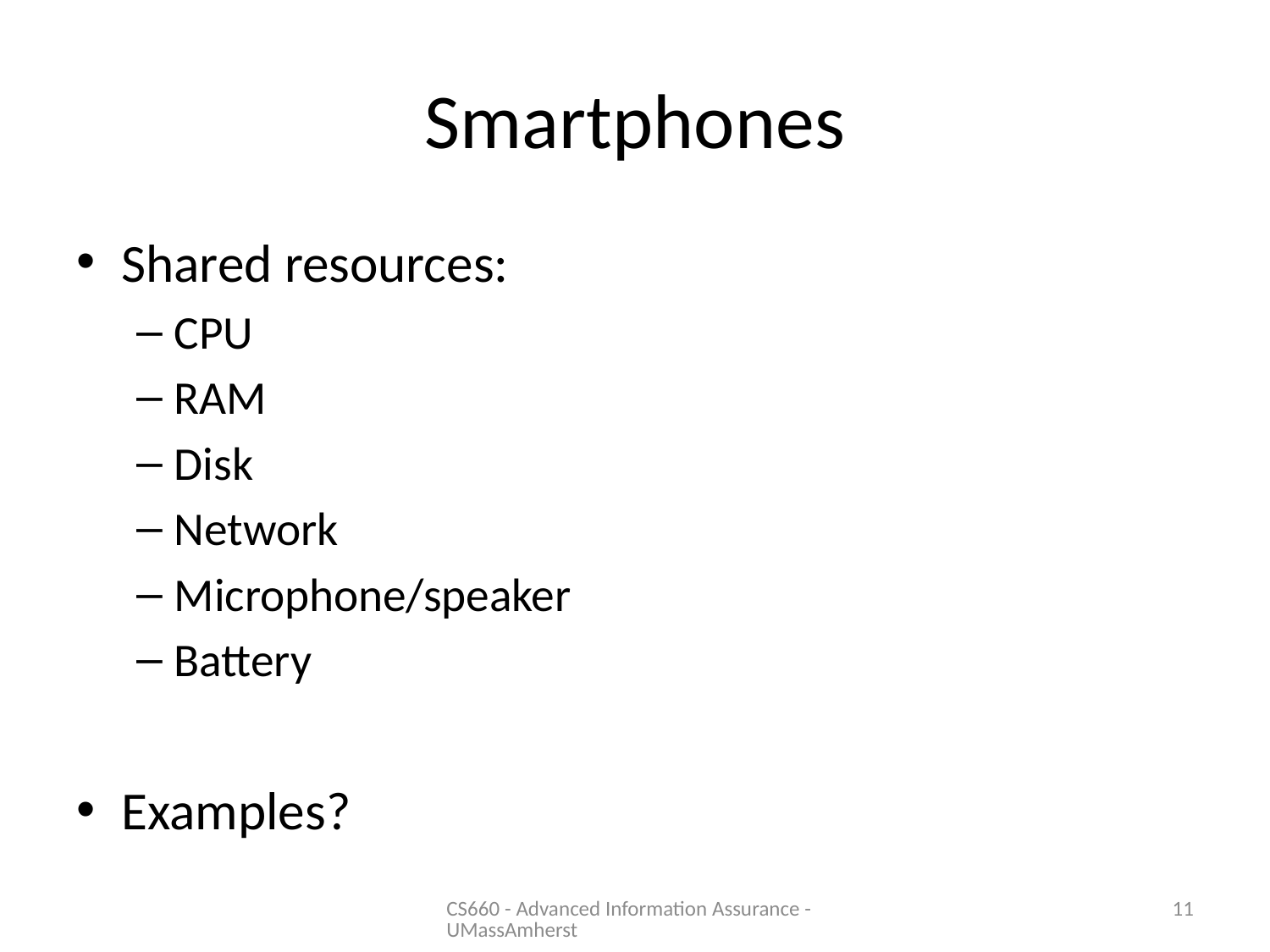

# Smartphones
Shared resources:
CPU
RAM
Disk
Network
Microphone/speaker
Battery

Examples?
CS660 - Advanced Information Assurance - UMassAmherst
11